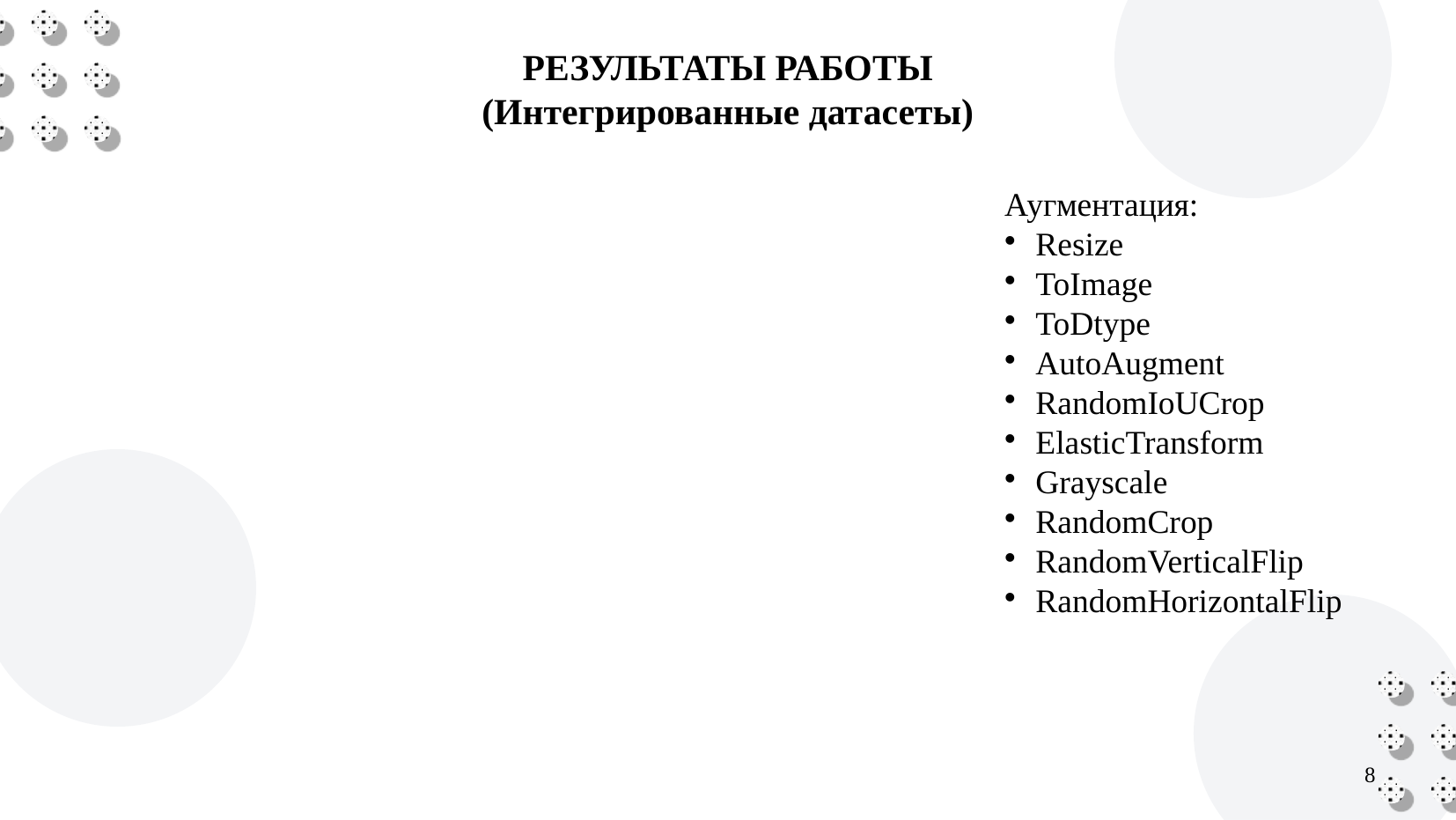

РЕЗУЛЬТАТЫ РАБОТЫ
(Интегрированные датасеты)
Аугментация:
Resize
ToImage
ToDtype
AutoAugment
RandomIoUCrop
ElasticTransform
Grayscale
RandomCrop
RandomVerticalFlip
RandomHorizontalFlip
8